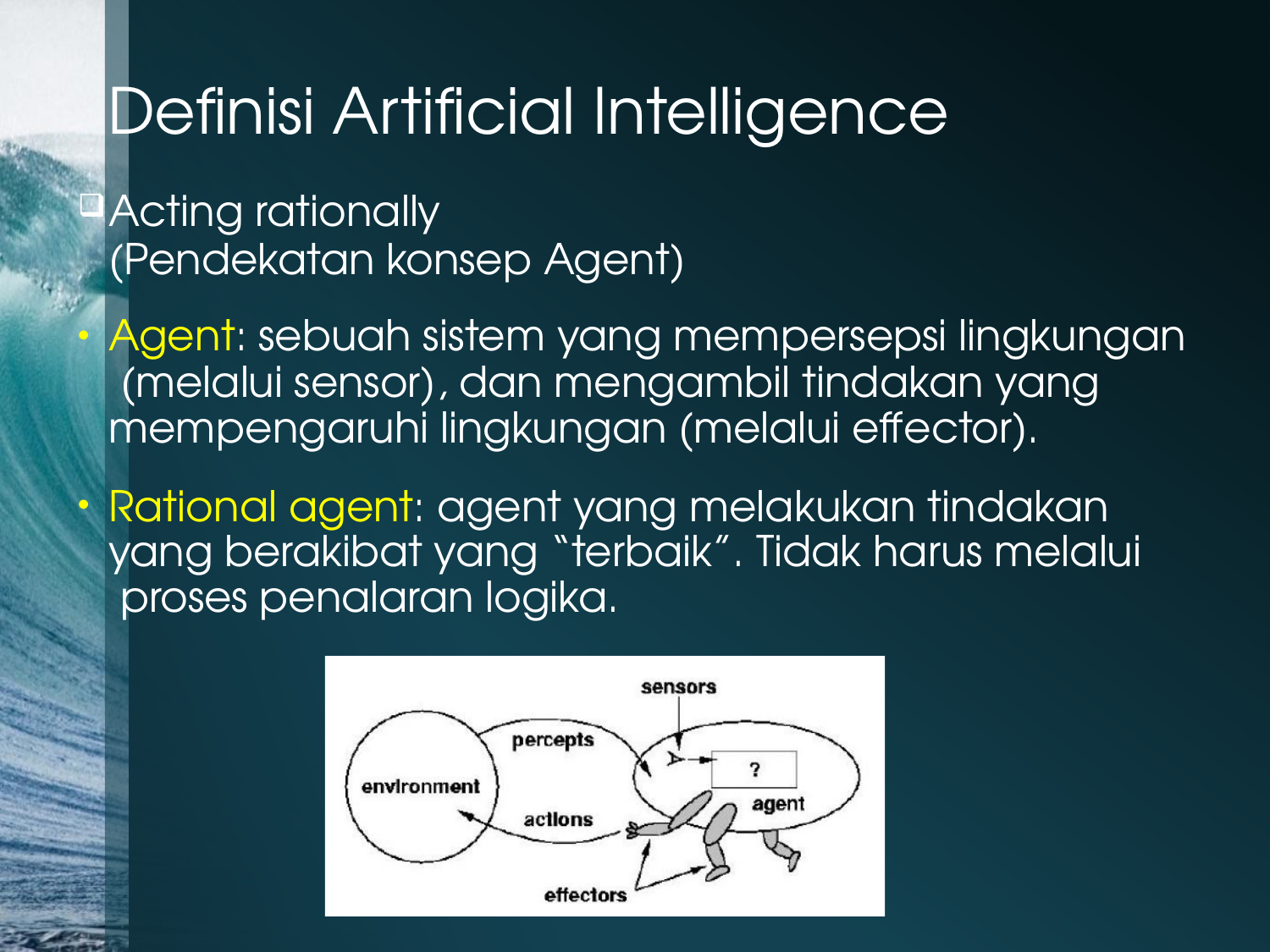

# Definisi Artificial Intelligence
Acting rationally
(Pendekatan konsep Agent)
Agent: sebuah sistem yang mempersepsi lingkungan  (melalui sensor), dan mengambil tindakan yang  mempengaruhi lingkungan (melalui effector).
Rational agent: agent yang melakukan tindakan  yang berakibat yang “terbaik”. Tidak harus melalui  proses penalaran logika.